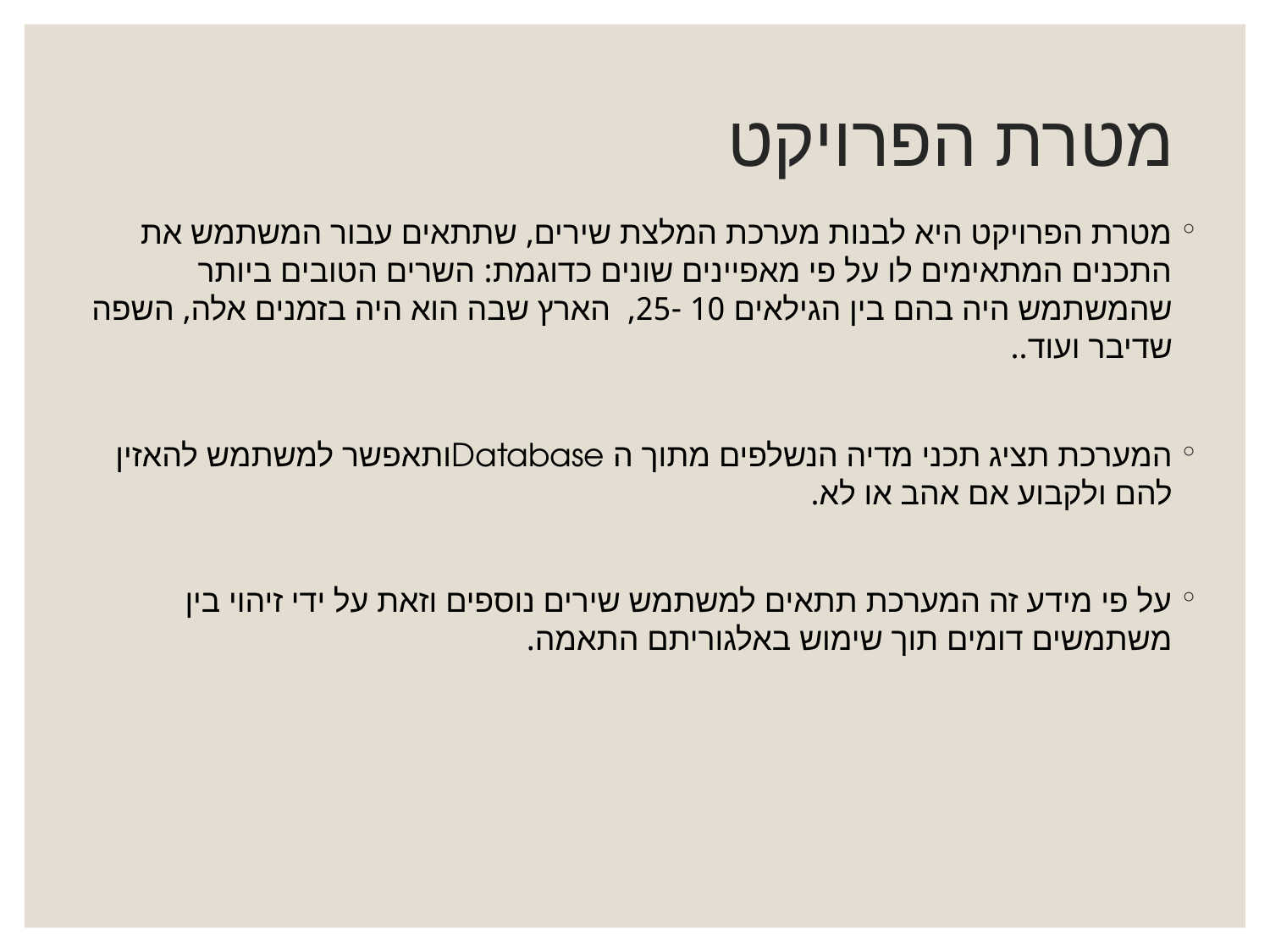

# מטרת הפרויקט
מטרת הפרויקט היא לבנות מערכת המלצת שירים, שתתאים עבור המשתמש את התכנים המתאימים לו על פי מאפיינים שונים כדוגמת: השרים הטובים ביותר שהמשתמש היה בהם בין הגילאים 10 -25,  הארץ שבה הוא היה בזמנים אלה, השפה שדיבר ועוד..

המערכת תציג תכני מדיה הנשלפים מתוך ה Databaseותאפשר למשתמש להאזין להם ולקבוע אם אהב או לא.

על פי מידע זה המערכת תתאים למשתמש שירים נוספים וזאת על ידי זיהוי בין משתמשים דומים תוך שימוש באלגוריתם התאמה.